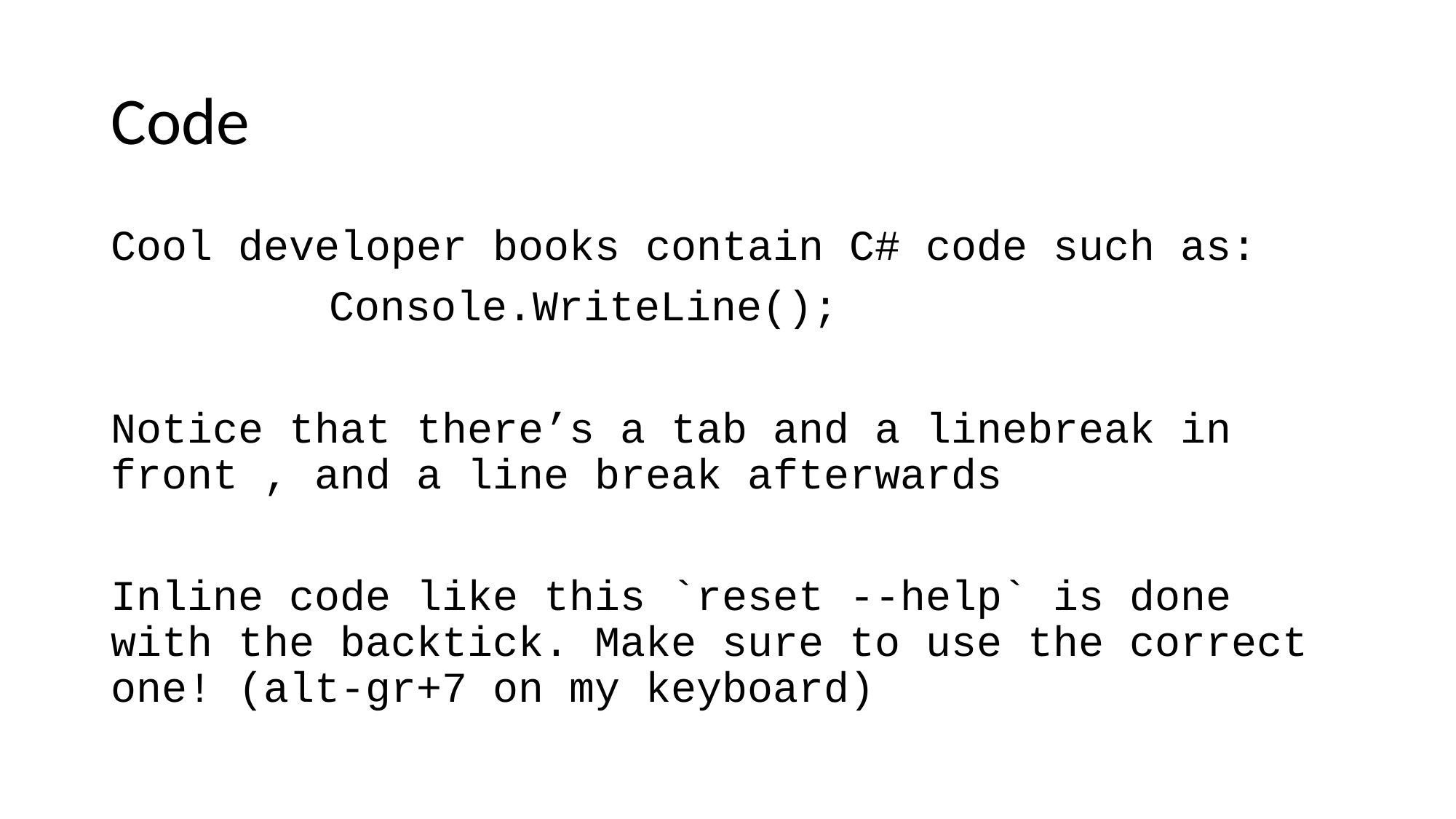

# Code
Cool developer books contain C# code such as:
		Console.WriteLine();

Notice that there’s a tab and a linebreak in front , and a line break afterwards

Inline code like this `reset --help` is done with the backtick. Make sure to use the correct one! (alt-gr+7 on my keyboard)